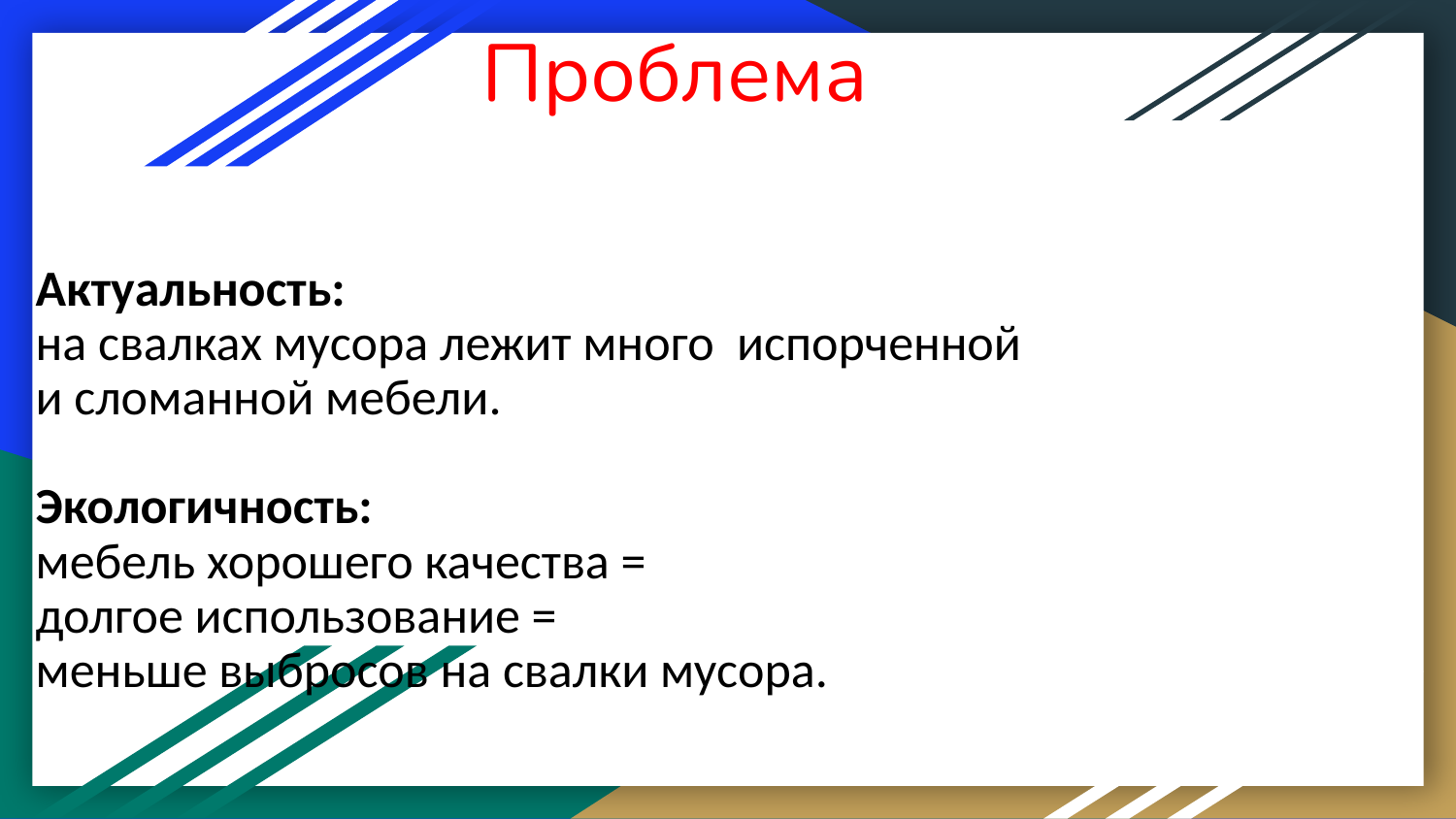

# Проблема

Актуальность:
на свалках мусора лежит много  испорченной
и сломанной мебели.

Экологичность:
мебель хорошего качества =
долгое использование =
меньше выбросов на свалки мусора.